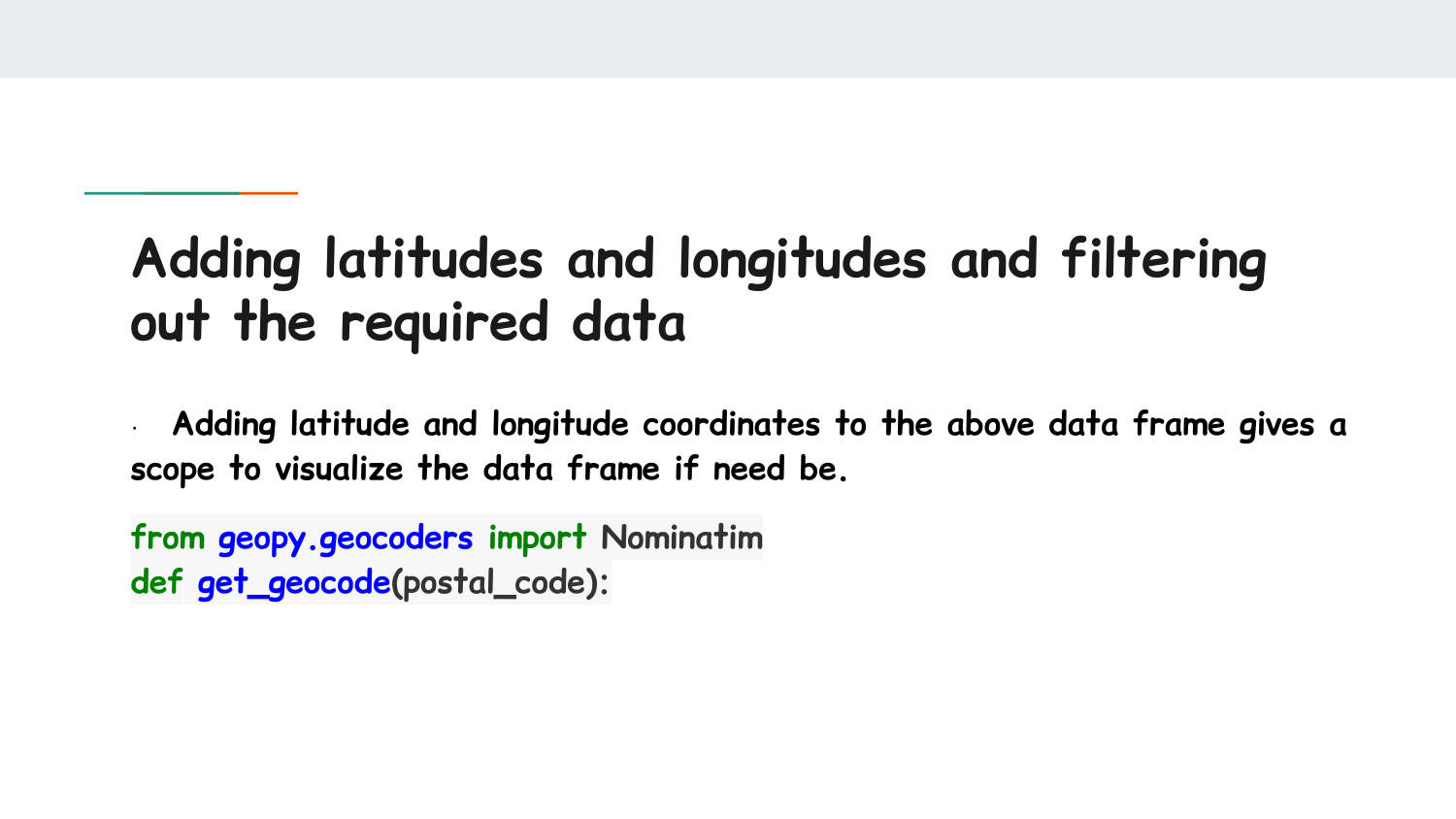

# Adding latitudes and longitudes and filtering out the required data
·         Adding latitude and longitude coordinates to the above data frame gives a scope to visualize the data frame if need be.
from geopy.geocoders import Nominatim
def get_geocode(postal_code):